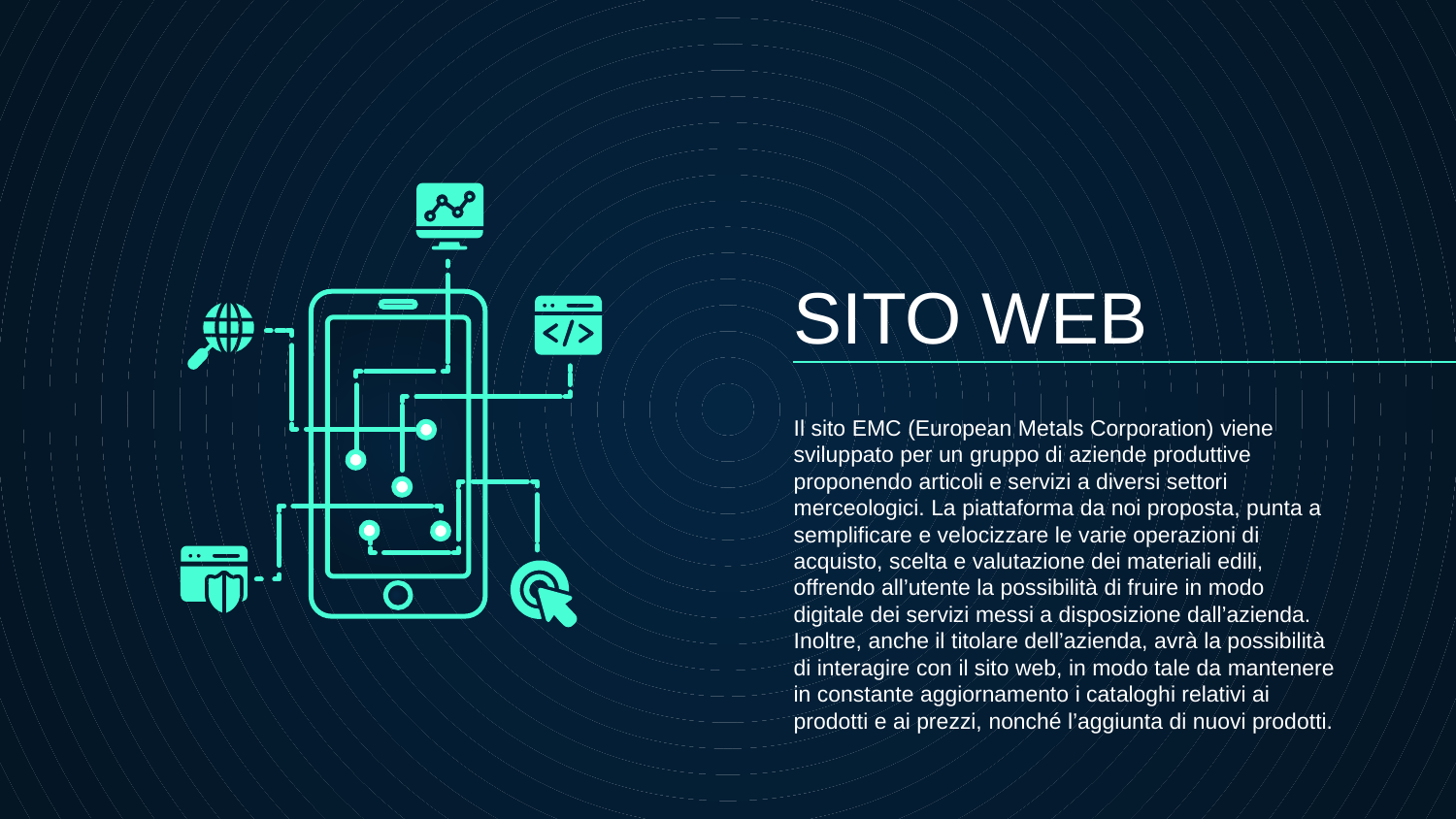

# SITO WEB

Il sito EMC (European Metals Corporation) viene sviluppato per un gruppo di aziende produttive proponendo articoli e servizi a diversi settori merceologici. La piattaforma da noi proposta, punta a semplificare e velocizzare le varie operazioni di acquisto, scelta e valutazione dei materiali edili, offrendo all’utente la possibilità di fruire in modo digitale dei servizi messi a disposizione dall’azienda. Inoltre, anche il titolare dell’azienda, avrà la possibilità di interagire con il sito web, in modo tale da mantenere in constante aggiornamento i cataloghi relativi ai prodotti e ai prezzi, nonché l’aggiunta di nuovi prodotti.